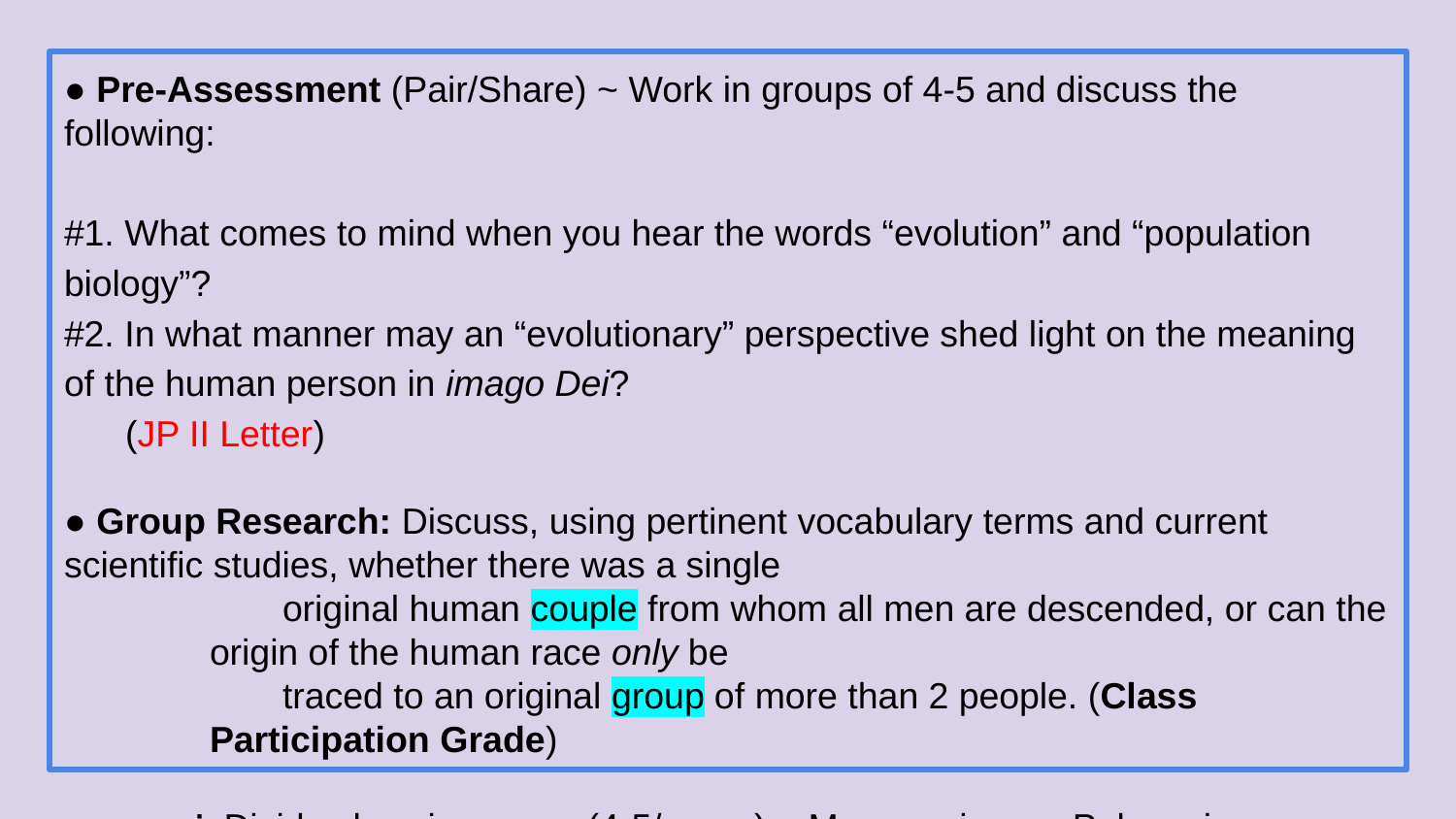

● Pre-Assessment (Pair/Share) ~ Work in groups of 4-5 and discuss the following:

#1. What comes to mind when you hear the words “evolution” and “population biology”?
#2. In what manner may an “evolutionary” perspective shed light on the meaning of the human person in imago Dei?
      (JP II Letter)

● Group Research: Discuss, using pertinent vocabulary terms and current scientific studies, whether there was a single
original human couple from whom all men are descended, or can the origin of the human race only be
traced to an original group of more than 2 people. (Class Participation Grade)

➗ Divide class in groups (4-5/group) ~ Monogenism vs Polygenism

👀 Follow rubric										📚 Use Resources provided

● Plenary: Groups will present to the class a 1 minute summary of their findings; game plan “briefing” for debate